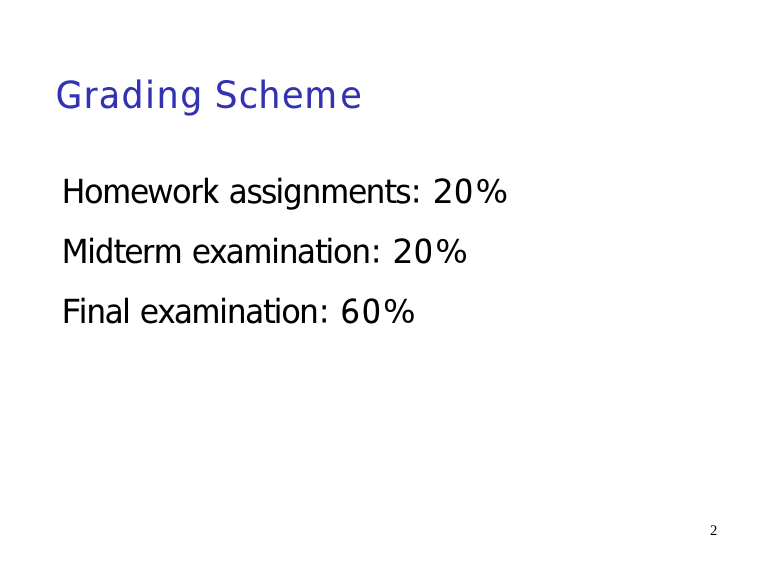

# Grading Scheme
Homework assignments: 20%
Midterm examination: 20%
Final examination: 60%

2